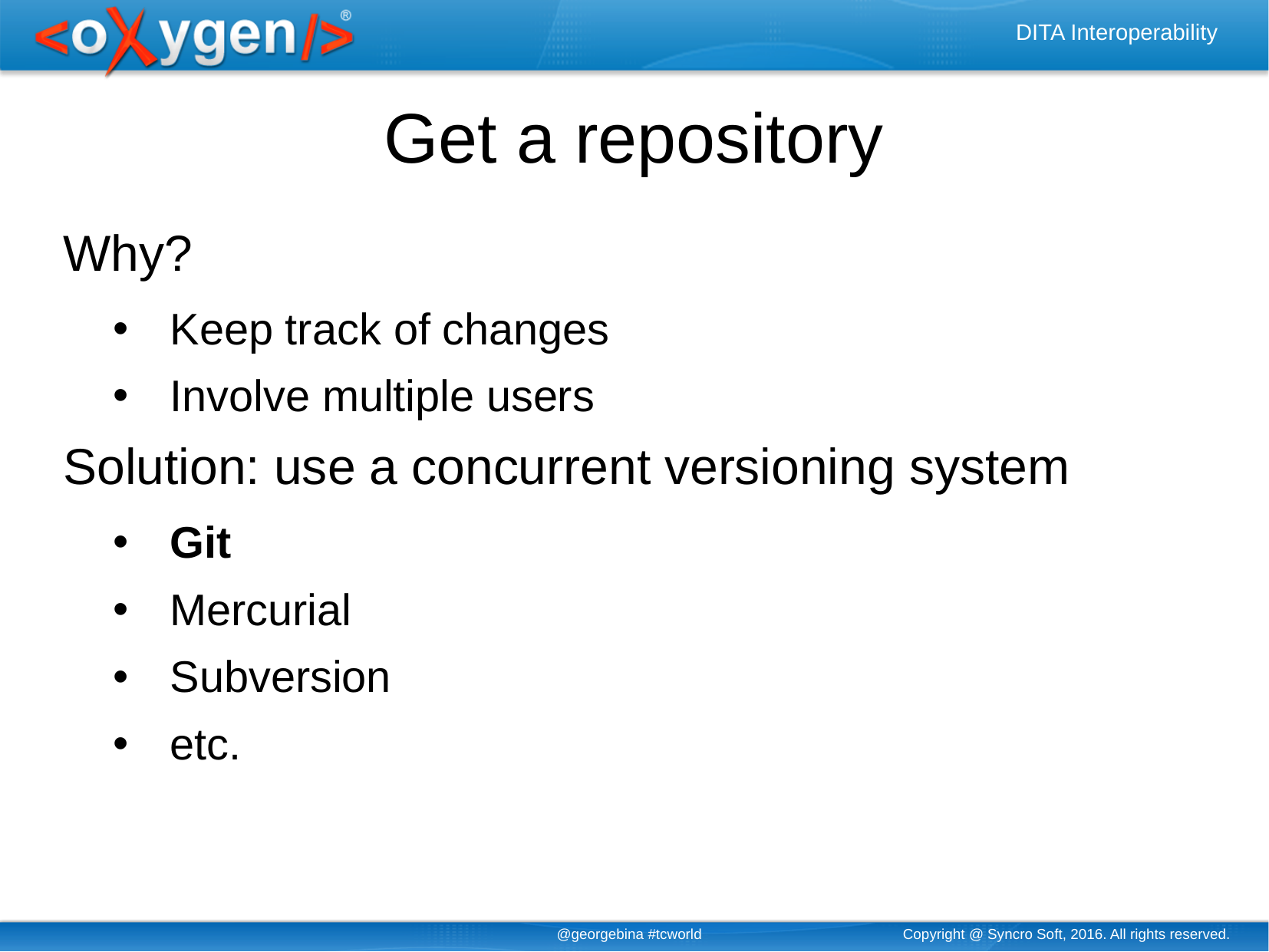

# Get a repository
Why?
Keep track of changes
Involve multiple users
Solution: use a concurrent versioning system
Git
Mercurial
Subversion
etc.